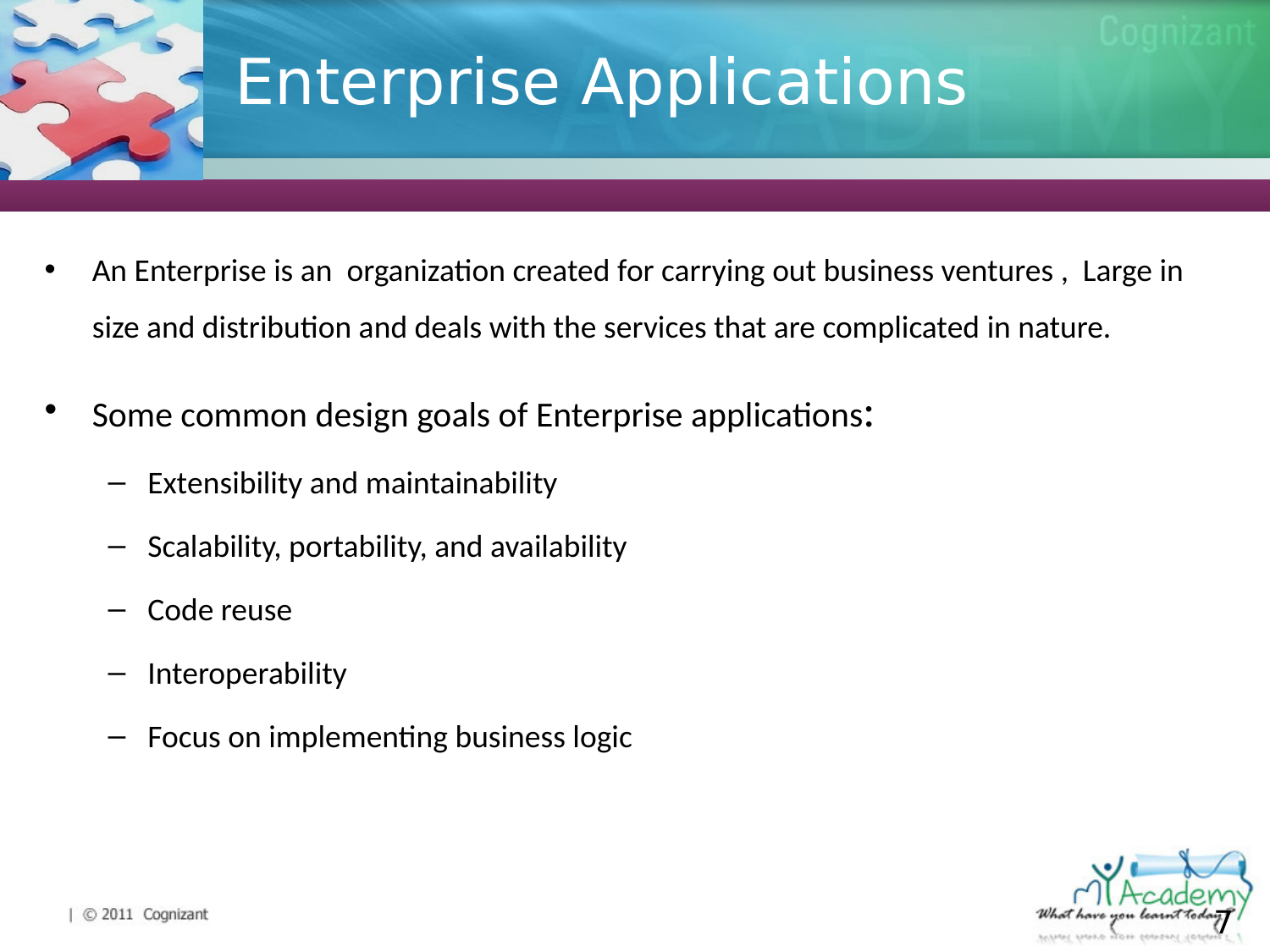

# Enterprise Applications

An Enterprise is an  organization created for carrying out business ventures ,  Large in size and distribution and deals with the services that are complicated in nature.
Some common design goals of Enterprise applications:
Extensibility and maintainability
Scalability, portability, and availability
Code reuse
Interoperability
Focus on implementing business logic
7